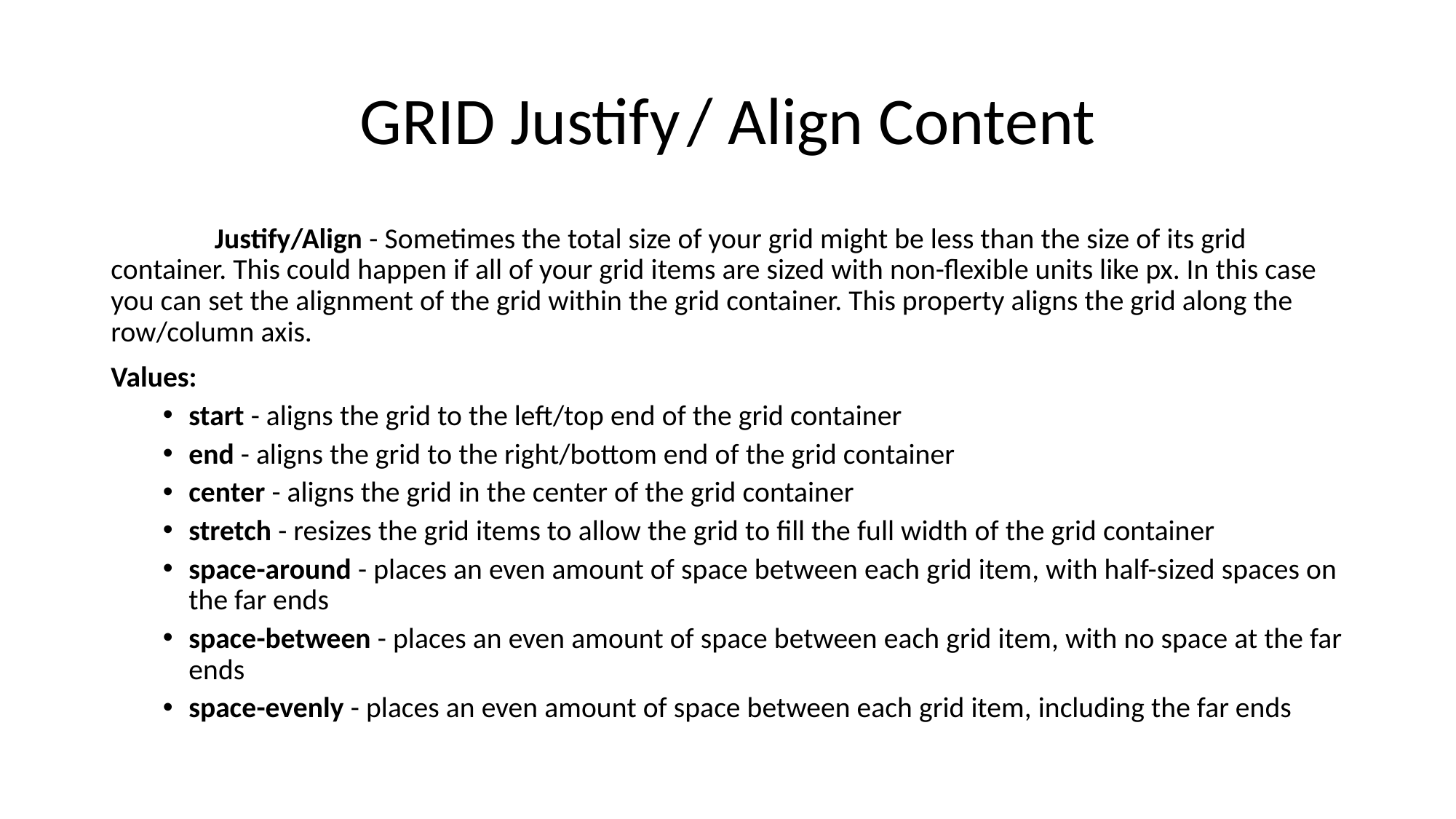

# GRID Justify	/ Align Content
	Justify/Align - Sometimes the total size of your grid might be less than the size of its grid container. This could happen if all of your grid items are sized with non-flexible units like px. In this case you can set the alignment of the grid within the grid container. This property aligns the grid along the row/column axis.
Values:
start - aligns the grid to the left/top end of the grid container
end - aligns the grid to the right/bottom end of the grid container
center - aligns the grid in the center of the grid container
stretch - resizes the grid items to allow the grid to fill the full width of the grid container
space-around - places an even amount of space between each grid item, with half-sized spaces on the far ends
space-between - places an even amount of space between each grid item, with no space at the far ends
space-evenly - places an even amount of space between each grid item, including the far ends